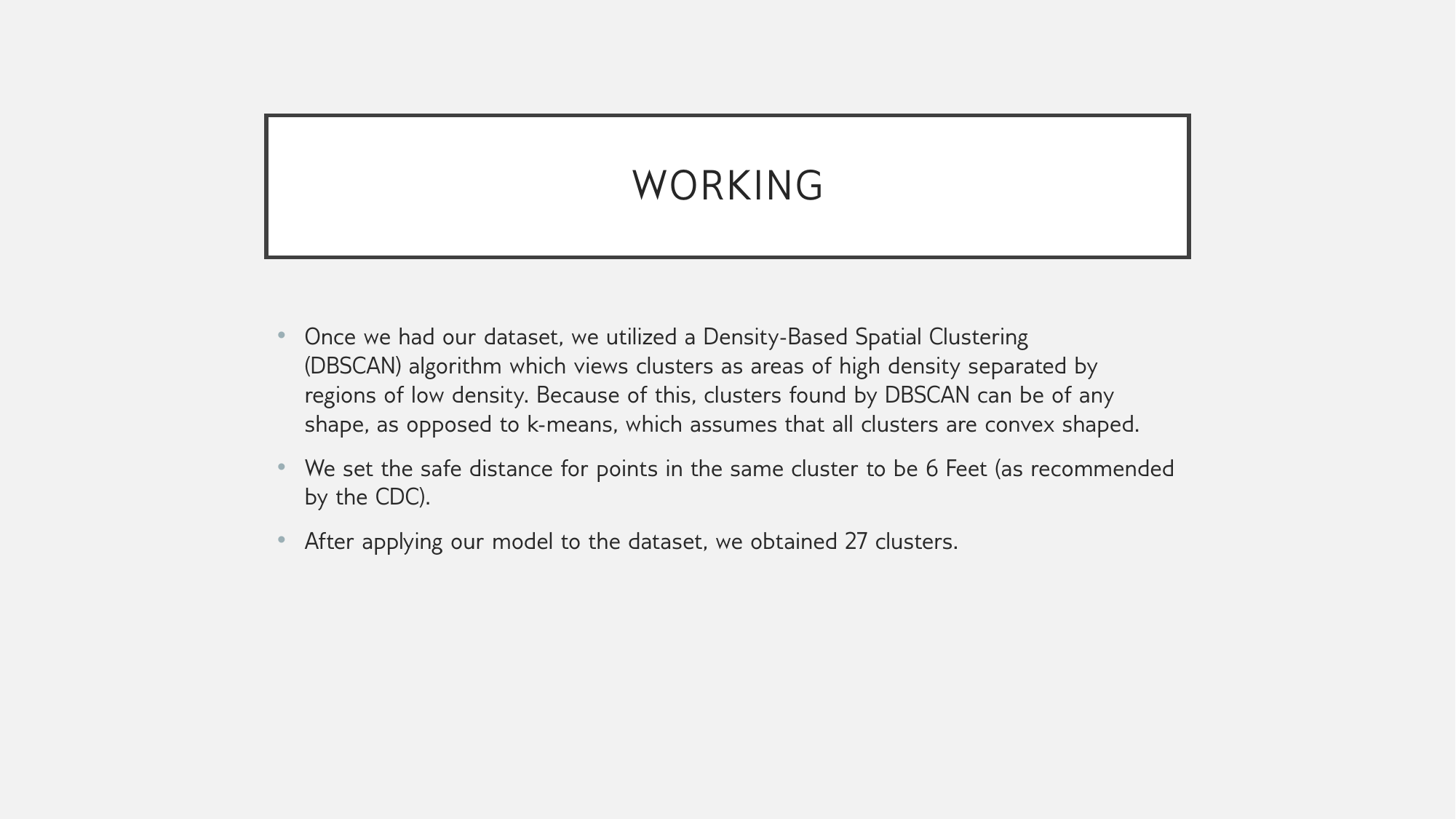

# Working
Once we had our dataset, we utilized a Density-Based Spatial Clustering (DBSCAN) algorithm which views clusters as areas of high density separated by regions of low density. Because of this, clusters found by DBSCAN can be of any shape, as opposed to k-means, which assumes that all clusters are convex shaped.
We set the safe distance for points in the same cluster to be 6 Feet (as recommended by the CDC).
After applying our model to the dataset, we obtained 27 clusters.